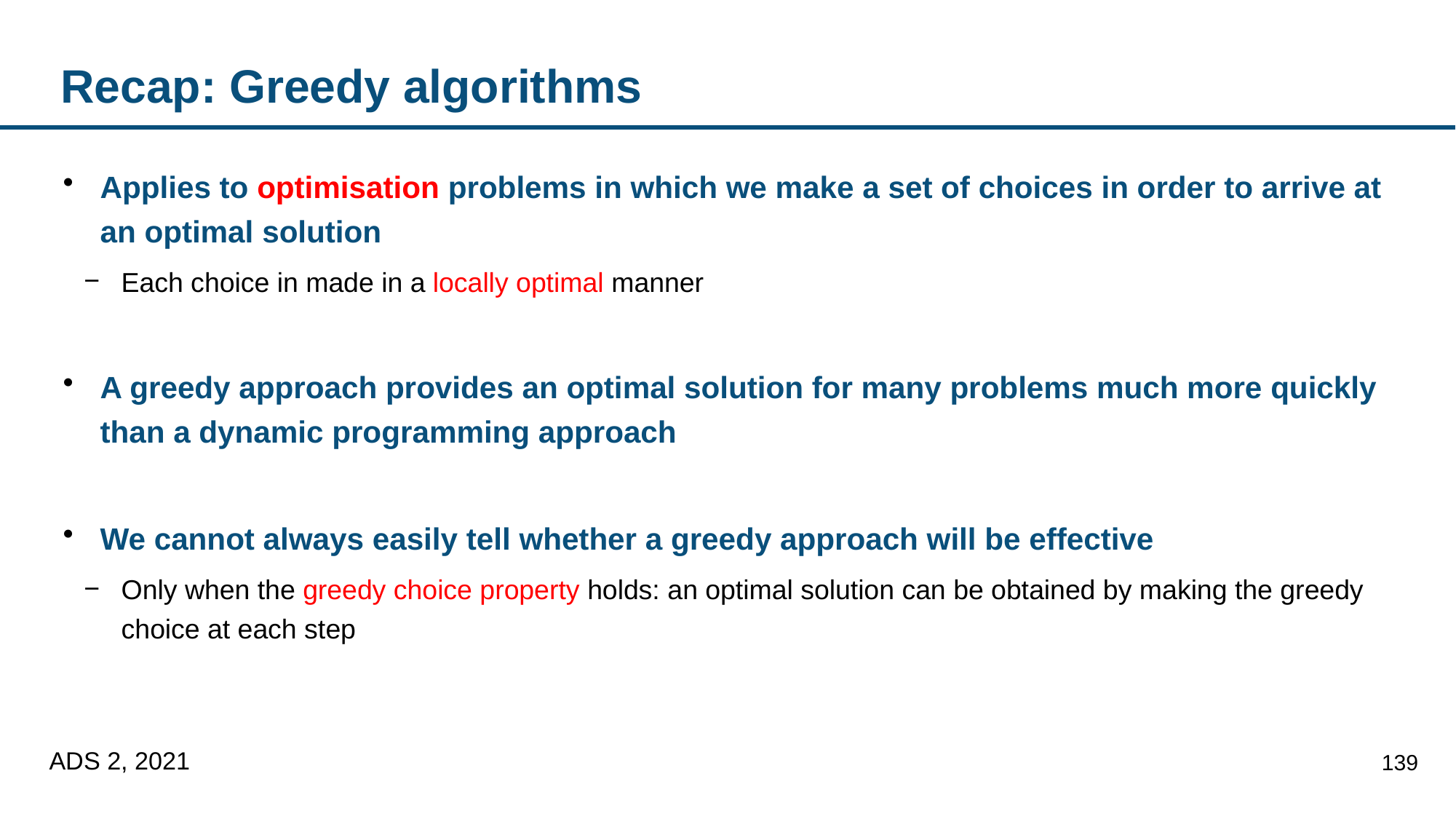

# Recap: Greedy algorithms
Applies to optimisation problems in which we make a set of choices in order to arrive at an optimal solution
Each choice in made in a locally optimal manner

A greedy approach provides an optimal solution for many problems much more quickly than a dynamic programming approach

We cannot always easily tell whether a greedy approach will be effective
Only when the greedy choice property holds: an optimal solution can be obtained by making the greedy choice at each step
ADS 2, 2021
139